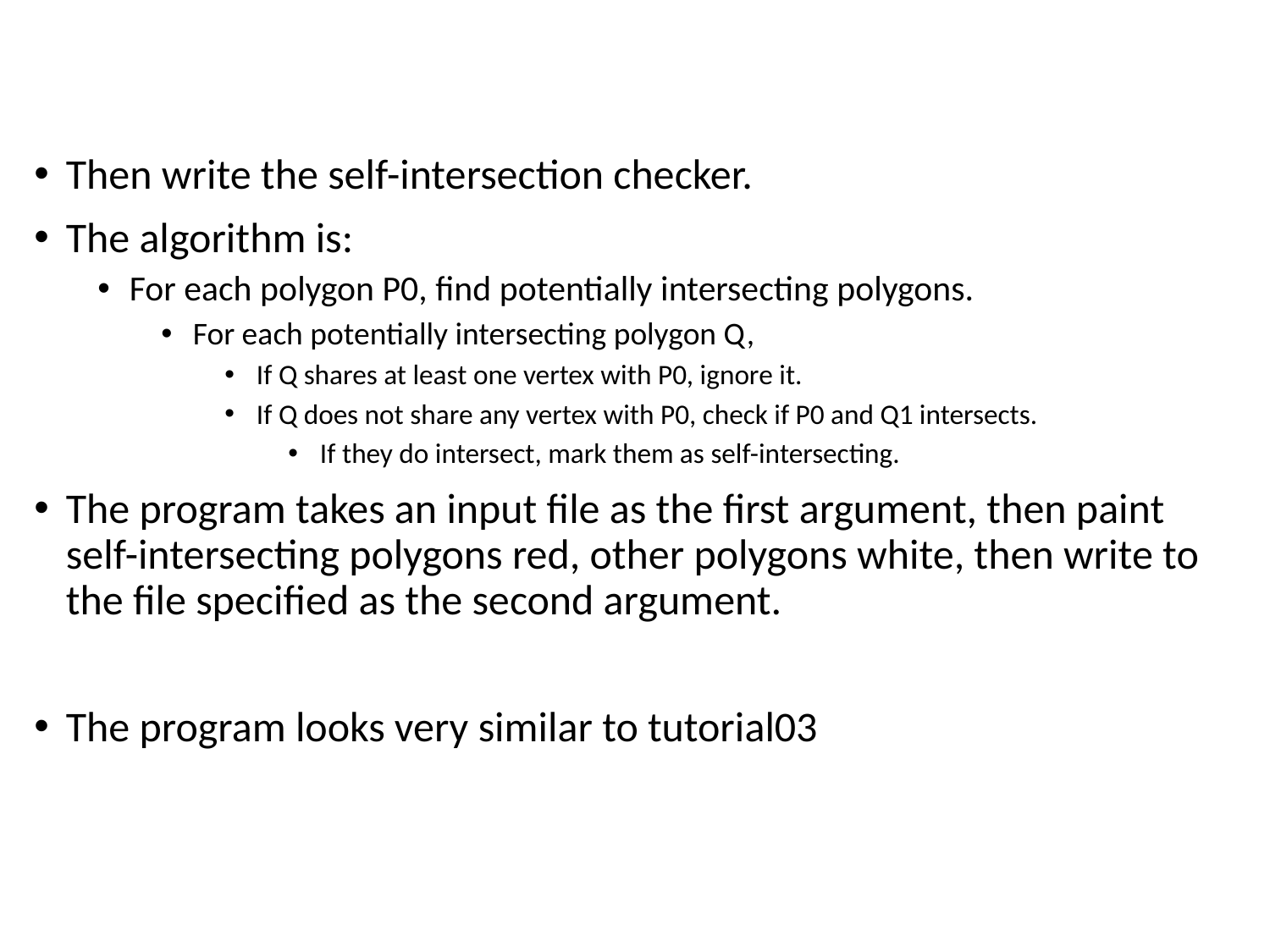

#
Then write the self-intersection checker.
The algorithm is:
For each polygon P0, find potentially intersecting polygons.
For each potentially intersecting polygon Q,
If Q shares at least one vertex with P0, ignore it.
If Q does not share any vertex with P0, check if P0 and Q1 intersects.
If they do intersect, mark them as self-intersecting.
The program takes an input file as the first argument, then paint self-intersecting polygons red, other polygons white, then write to the file specified as the second argument.

The program looks very similar to tutorial03